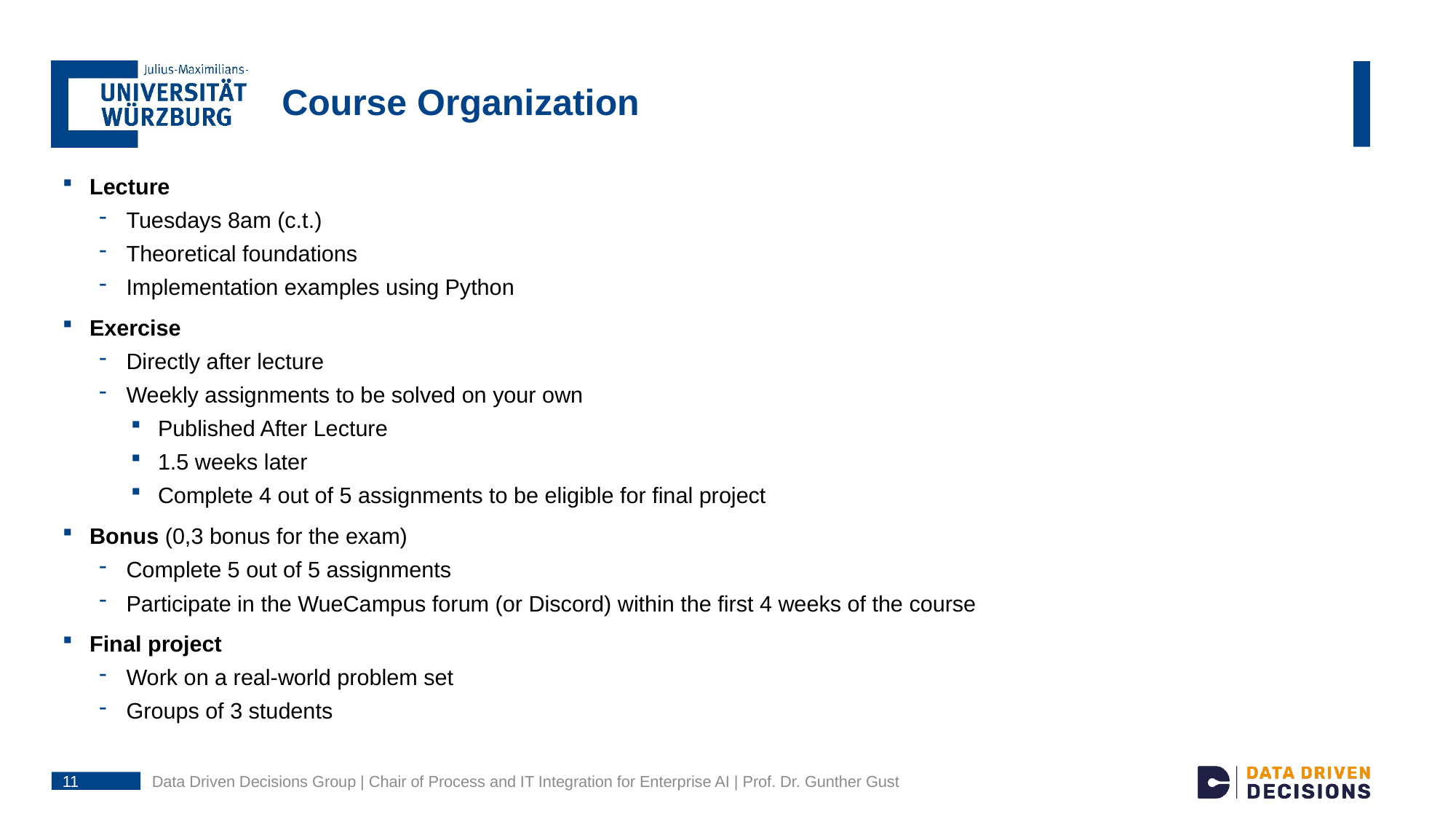

# Course Organization
Lecture
Tuesdays 8am (c.t.)
Theoretical foundations
Implementation examples using Python
Exercise
Directly after lecture
Weekly assignments to be solved on your own
Published After Lecture
1.5 weeks later
Complete 4 out of 5 assignments to be eligible for final project
Bonus (0,3 bonus for the exam)
Complete 5 out of 5 assignments
Participate in the WueCampus forum (or Discord) within the first 4 weeks of the course
Final project
Work on a real-world problem set
Groups of 3 students
11
Data Driven Decisions Group | Chair of Process and IT Integration for Enterprise AI | Prof. Dr. Gunther Gust